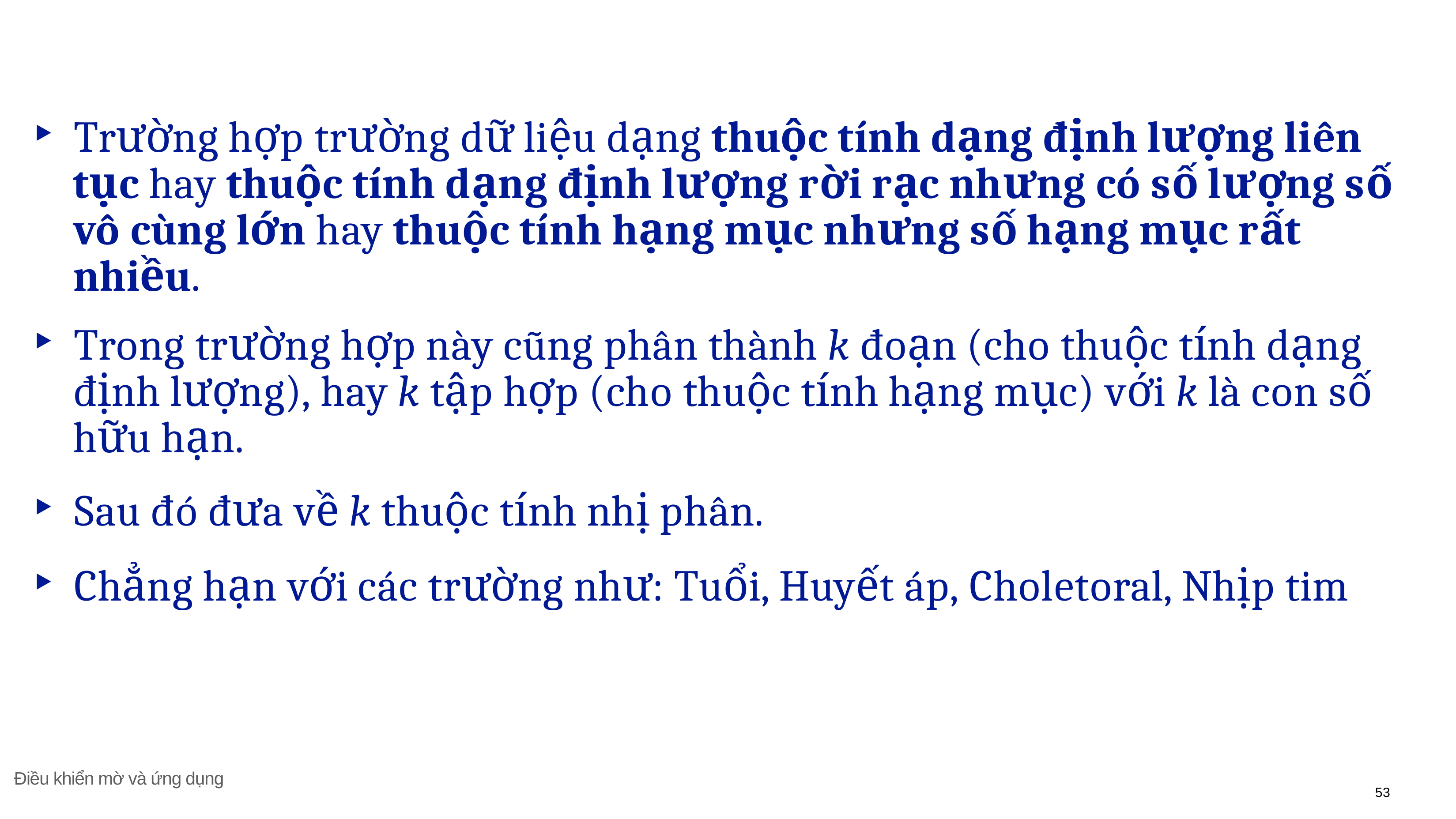

Trường hợp trường dữ liệu dạng thuộc tính dạng định lượng liên tục hay thuộc tính dạng định lượng rời rạc nhưng có số lượng số vô cùng lớn hay thuộc tính hạng mục nhưng số hạng mục rất nhiều.
Trong trường hợp này cũng phân thành k đoạn (cho thuộc tı́nh dạng định lượng), hay k tập hợp (cho thuộc tı́nh hạng mục) với k là con số hữu hạn.
Sau đó đưa về k thuộc tı́nh nhị phân.
Chẳng hạn với các trường như: Tuổi, Huyết áp, Choletoral, Nhịp tim
Điều khiển mờ và ứng dụng
53